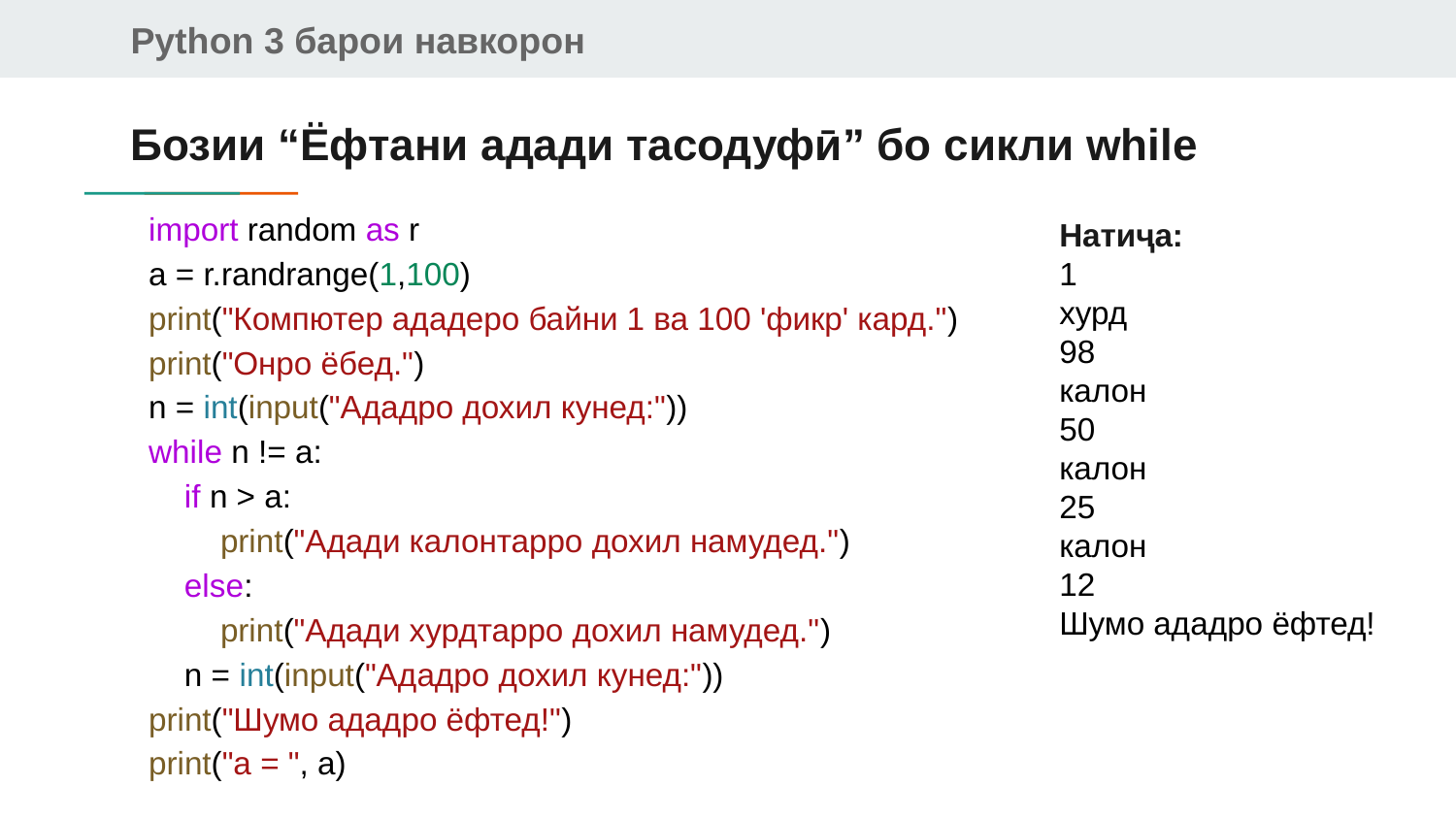

# Бозии “Ёфтани адади тасодуфӣ” бо сикли while
import random as r
a = r.randrange(1,100)
print("Компютер ададеро байни 1 ва 100 'фикр' кард.")
print("Онро ёбед.")
n = int(input("Ададро дохил кунед:"))
while n != a:
    if n > a:
        print("Адади калонтарро дохил намудед.")
    else:
        print("Адади хурдтарро дохил намудед.")
    n = int(input("Ададро дохил кунед:"))
print("Шумо ададро ёфтед!")
print("a = ", a)
Натиҷа:
1
хурд
98
калон
50
калон
25
калон
12
Шумо ададро ёфтед!